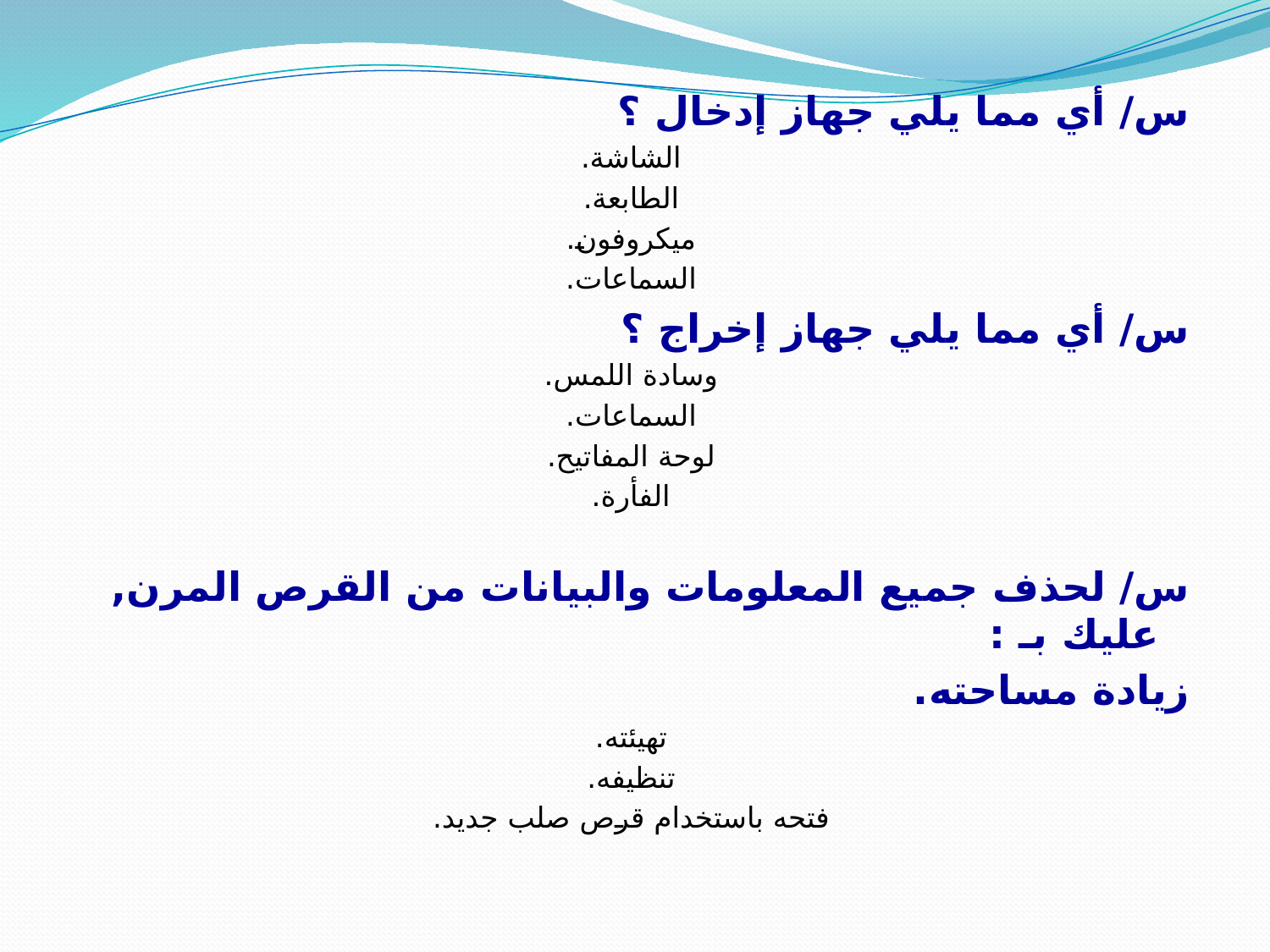

س/ أي مما يلي جهاز إدخال ؟
الشاشة.
الطابعة.
ميكروفون.
السماعات.
س/ أي مما يلي جهاز إخراج ؟
وسادة اللمس.
السماعات.
لوحة المفاتيح.
الفأرة.

س/ لحذف جميع المعلومات والبيانات من القرص المرن, عليك بـ :
زيادة مساحته.
تهيئته.
تنظيفه.
فتحه باستخدام قرص صلب جديد.